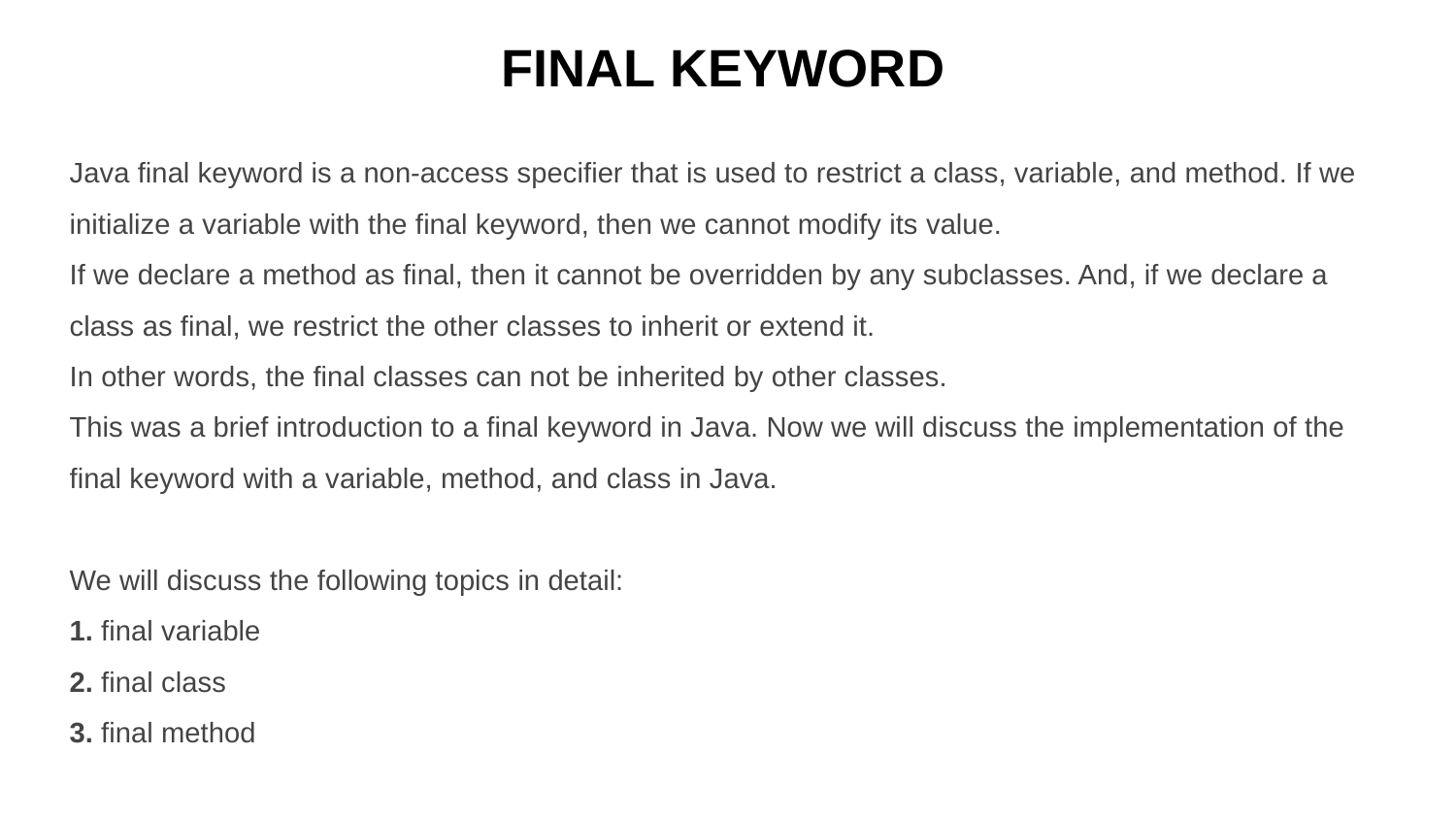

FINAL KEYWORD
Java final keyword is a non-access specifier that is used to restrict a class, variable, and method. If we initialize a variable with the final keyword, then we cannot modify its value.
If we declare a method as final, then it cannot be overridden by any subclasses. And, if we declare a class as final, we restrict the other classes to inherit or extend it.
In other words, the final classes can not be inherited by other classes.
This was a brief introduction to a final keyword in Java. Now we will discuss the implementation of the final keyword with a variable, method, and class in Java.

We will discuss the following topics in detail:
1. final variable
2. final class
3. final method